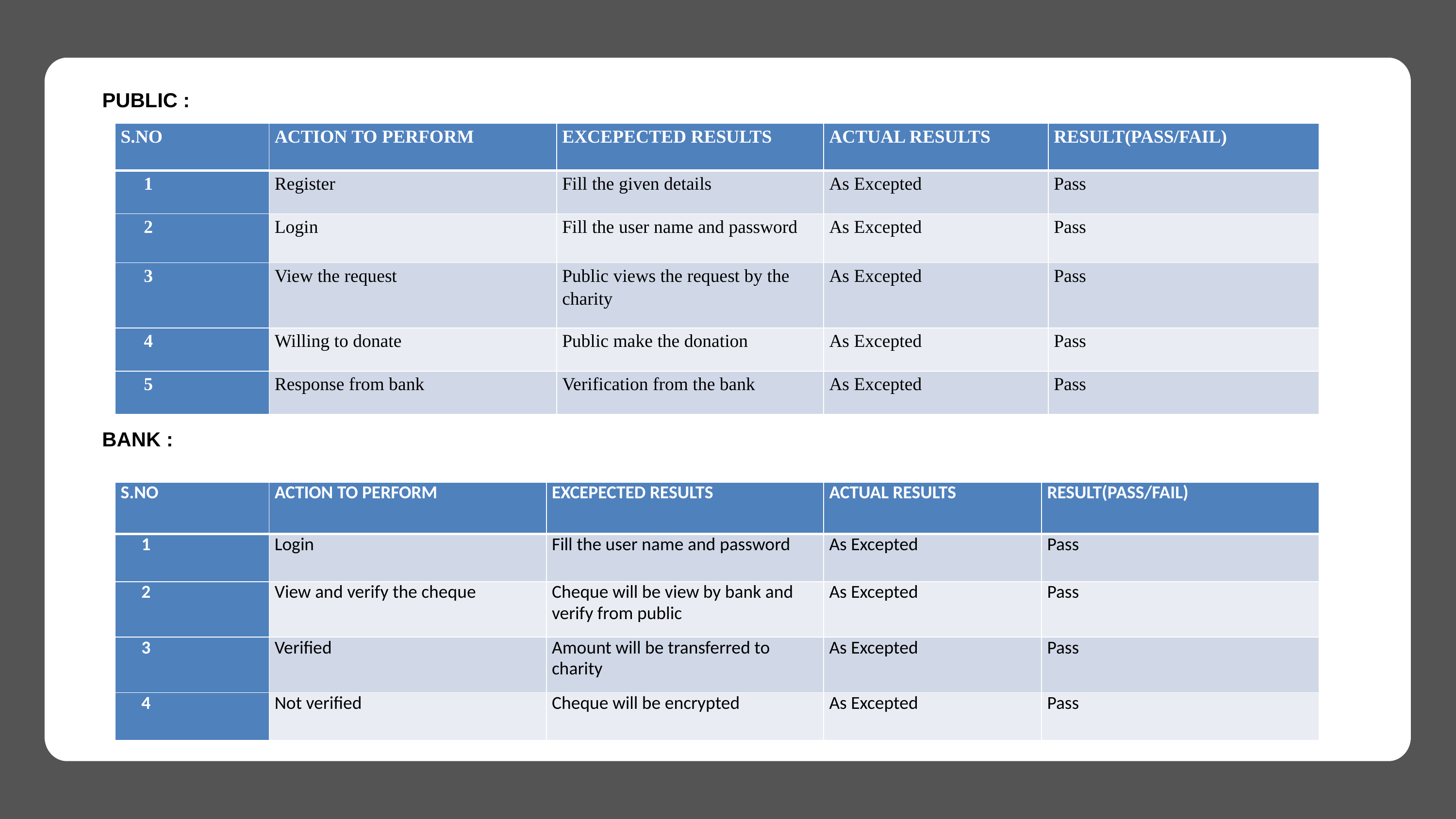

PUBLIC :

| S.NO | ACTION TO PERFORM | EXCEPECTED RESULTS | ACTUAL RESULTS | RESULT(PASS/FAIL) |
| --- | --- | --- | --- | --- |
| 1 | Register | Fill the given details | As Excepted | Pass |
| 2 | Login | Fill the user name and password | As Excepted | Pass |
| 3 | View the request | Public views the request by the charity | As Excepted | Pass |
| 4 | Willing to donate | Public make the donation | As Excepted | Pass |
| 5 | Response from bank | Verification from the bank | As Excepted | Pass |
BANK :
| S.NO | ACTION TO PERFORM | EXCEPECTED RESULTS | ACTUAL RESULTS | RESULT(PASS/FAIL) |
| --- | --- | --- | --- | --- |
| 1 | Login | Fill the user name and password | As Excepted | Pass |
| 2 | View and verify the cheque | Cheque will be view by bank and verify from public | As Excepted | Pass |
| 3 | Verified | Amount will be transferred to charity | As Excepted | Pass |
| 4 | Not verified | Cheque will be encrypted | As Excepted | Pass |